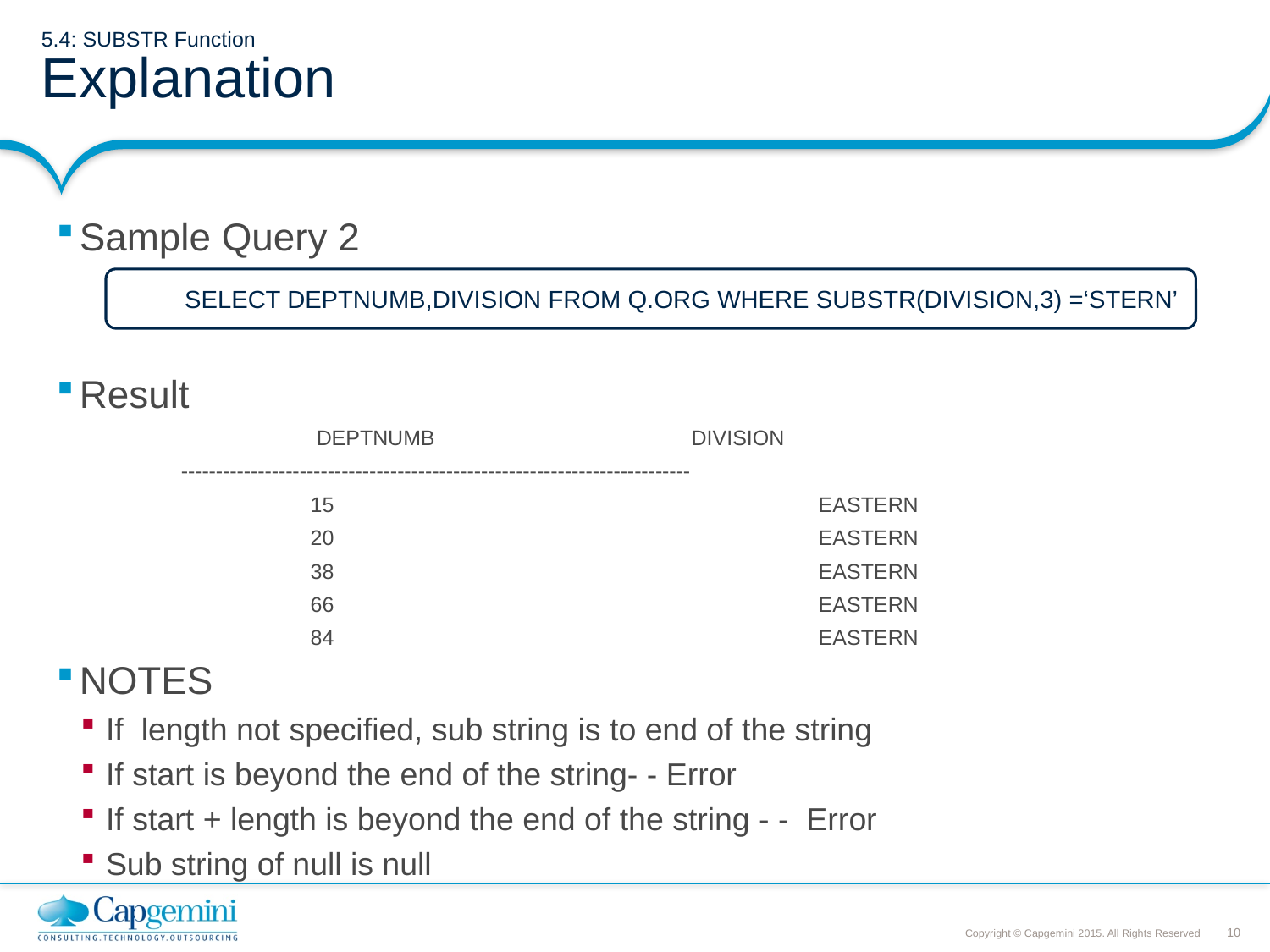

# 5.4: SUBSTR Function Explanation
Sample Query 2

Result
     		 DEPTNUMB			DIVISION
                     -------------------------------------------------------------------------
		15				EASTERN
		20				EASTERN
		38				EASTERN
		66				EASTERN
		84				EASTERN
NOTES
If  length not specified, sub string is to end of the string
If start is beyond the end of the string- - Error
If start + length is beyond the end of the string - -  Error
Sub string of null is null
SELECT DEPTNUMB,DIVISION FROM Q.ORG WHERE SUBSTR(DIVISION,3) =‘STERN’